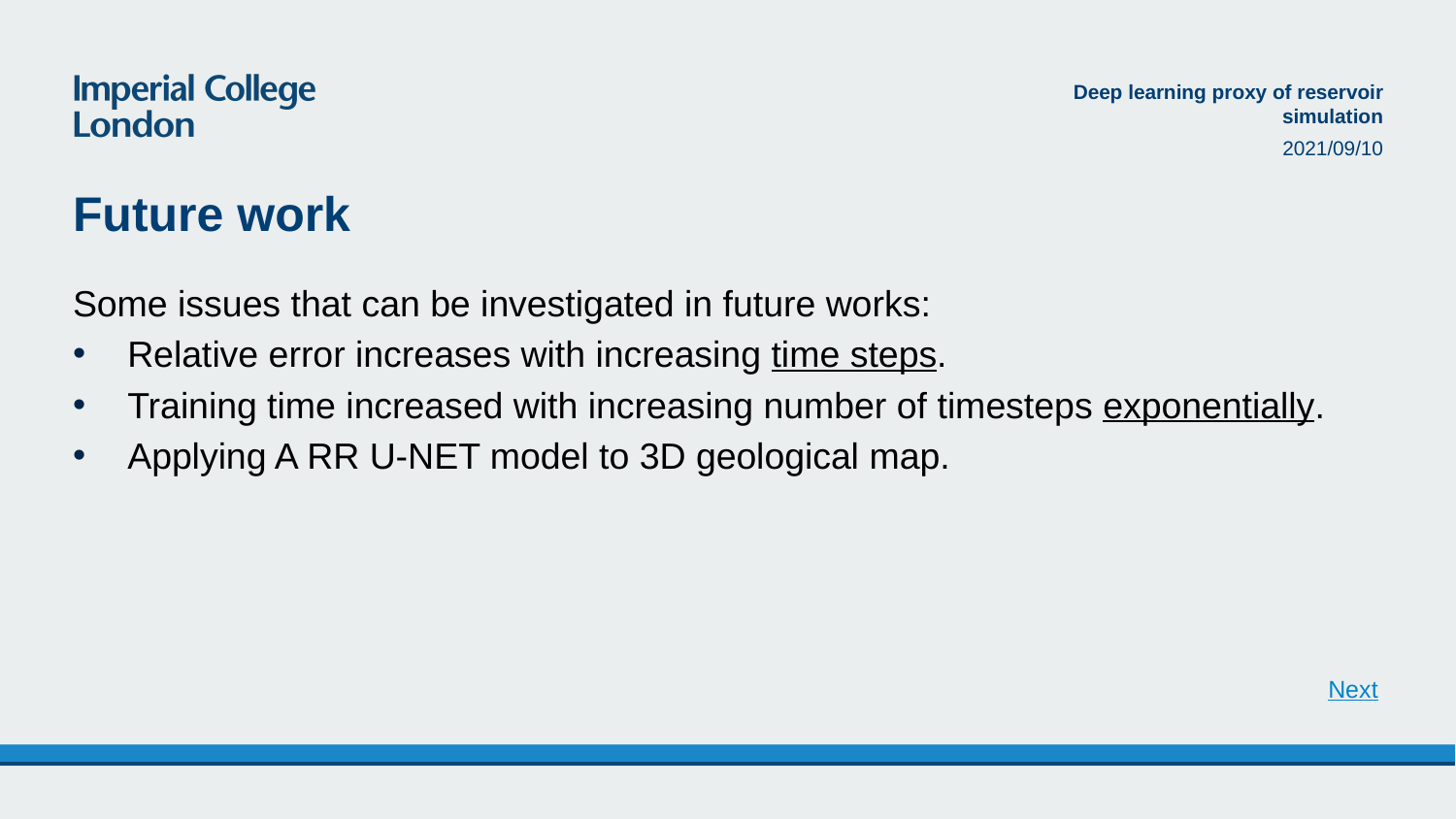

Deep learning proxy of reservoir simulation
2021/09/10
# Future work
Some issues that can be investigated in future works:
Relative error increases with increasing time steps.
Training time increased with increasing number of timesteps exponentially.
Applying A RR U-NET model to 3D geological map.

Next